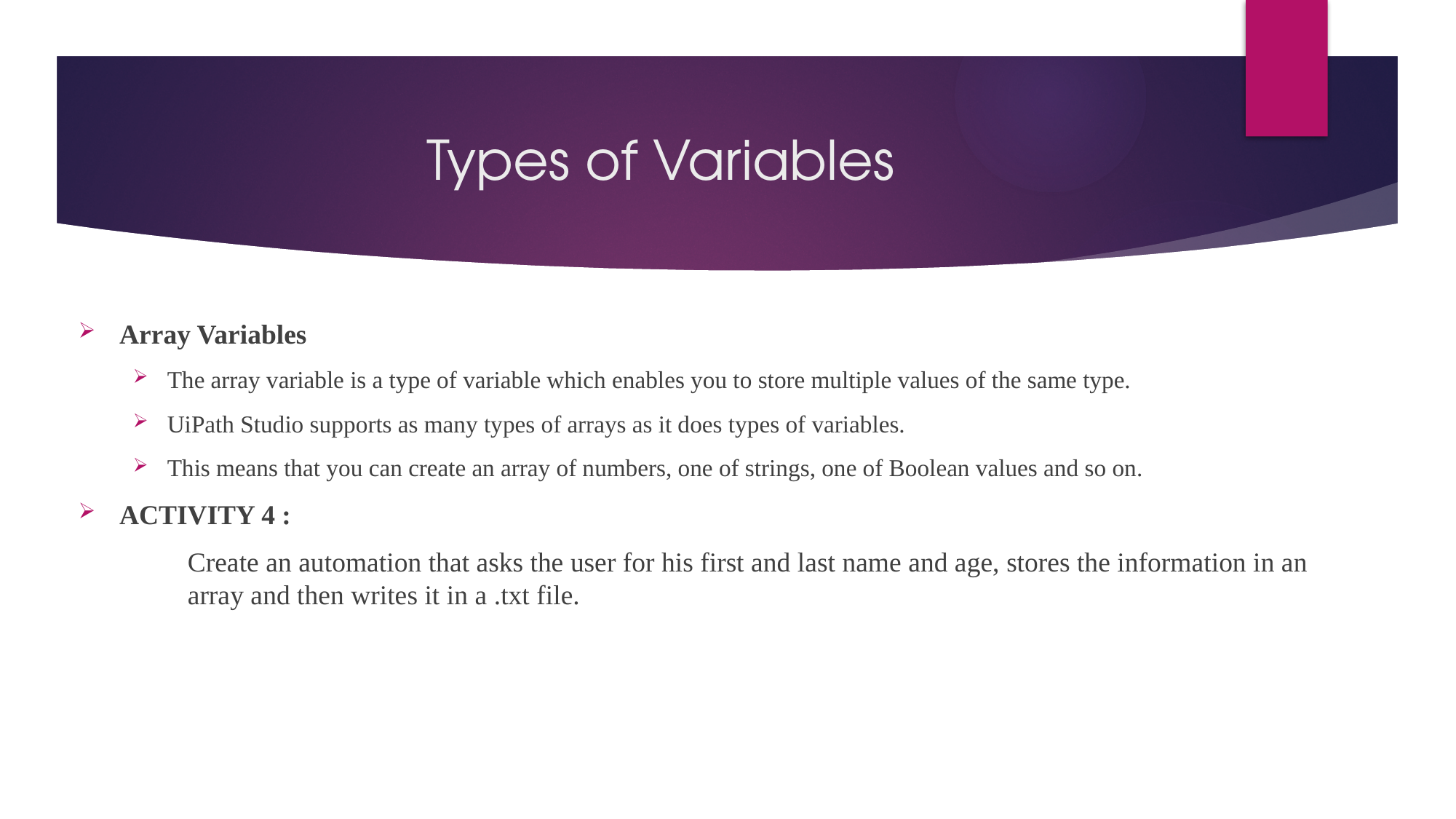

# Types of Variables
Array Variables
The array variable is a type of variable which enables you to store multiple values of the same type.
UiPath Studio supports as many types of arrays as it does types of variables.
This means that you can create an array of numbers, one of strings, one of Boolean values and so on.
ACTIVITY 4 :
	Create an automation that asks the user for his first and last name and age, stores the information in an 	array and then writes it in a .txt file.